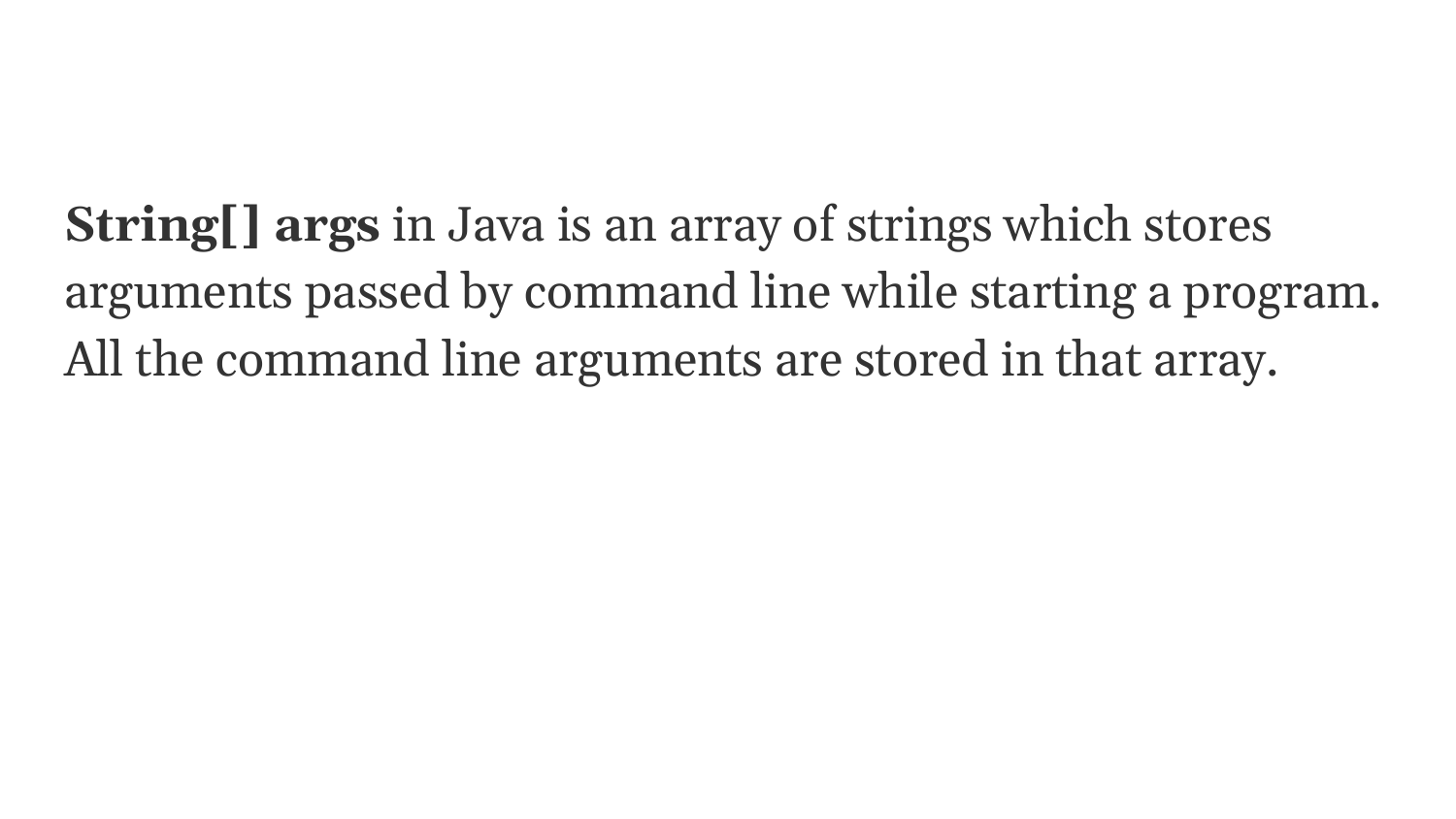

#
String[] args in Java is an array of strings which stores arguments passed by command line while starting a program. All the command line arguments are stored in that array.